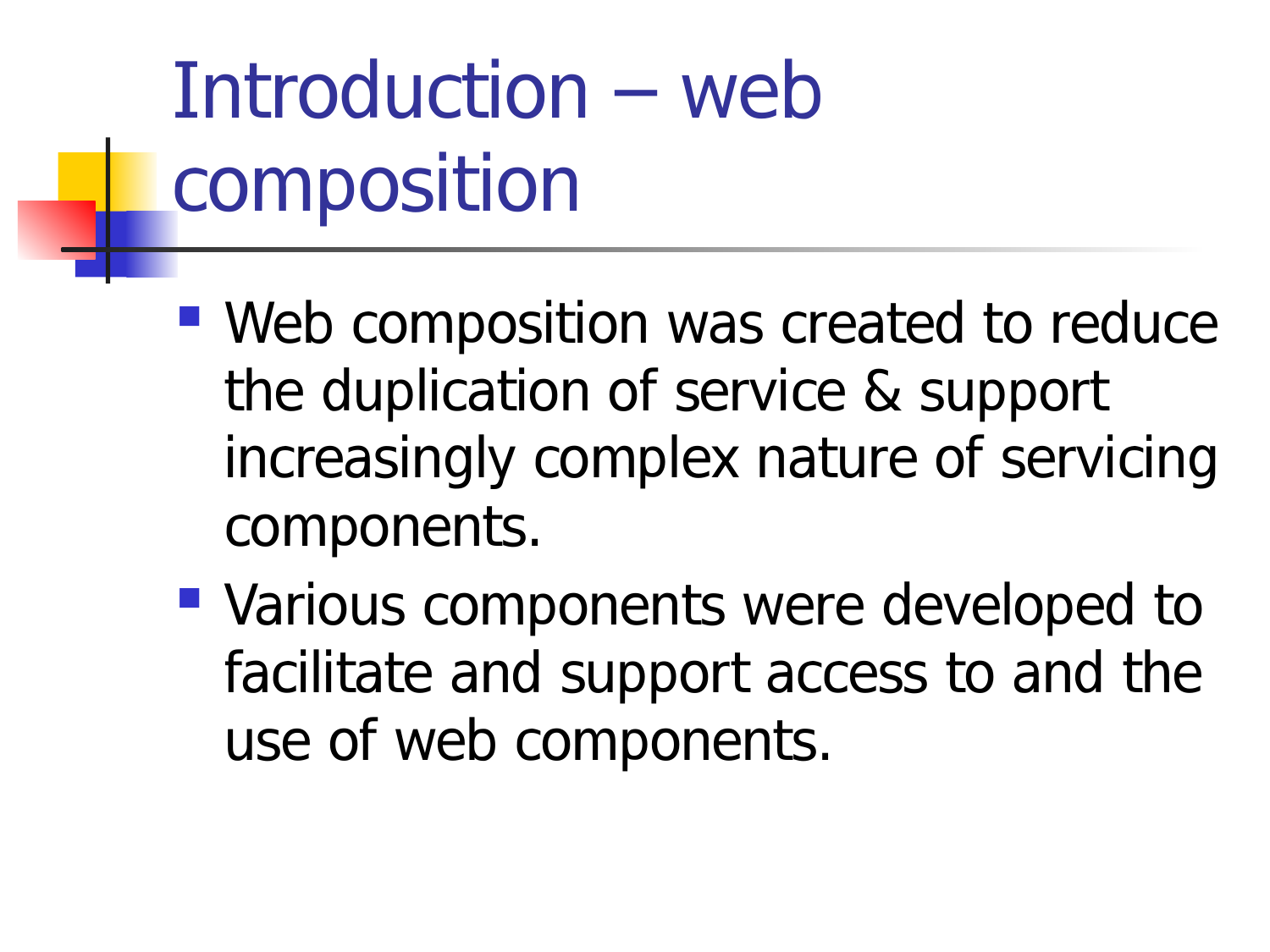

# Introduction – web composition
Web composition was created to reduce the duplication of service & support increasingly complex nature of servicing components.
Various components were developed to facilitate and support access to and the use of web components.